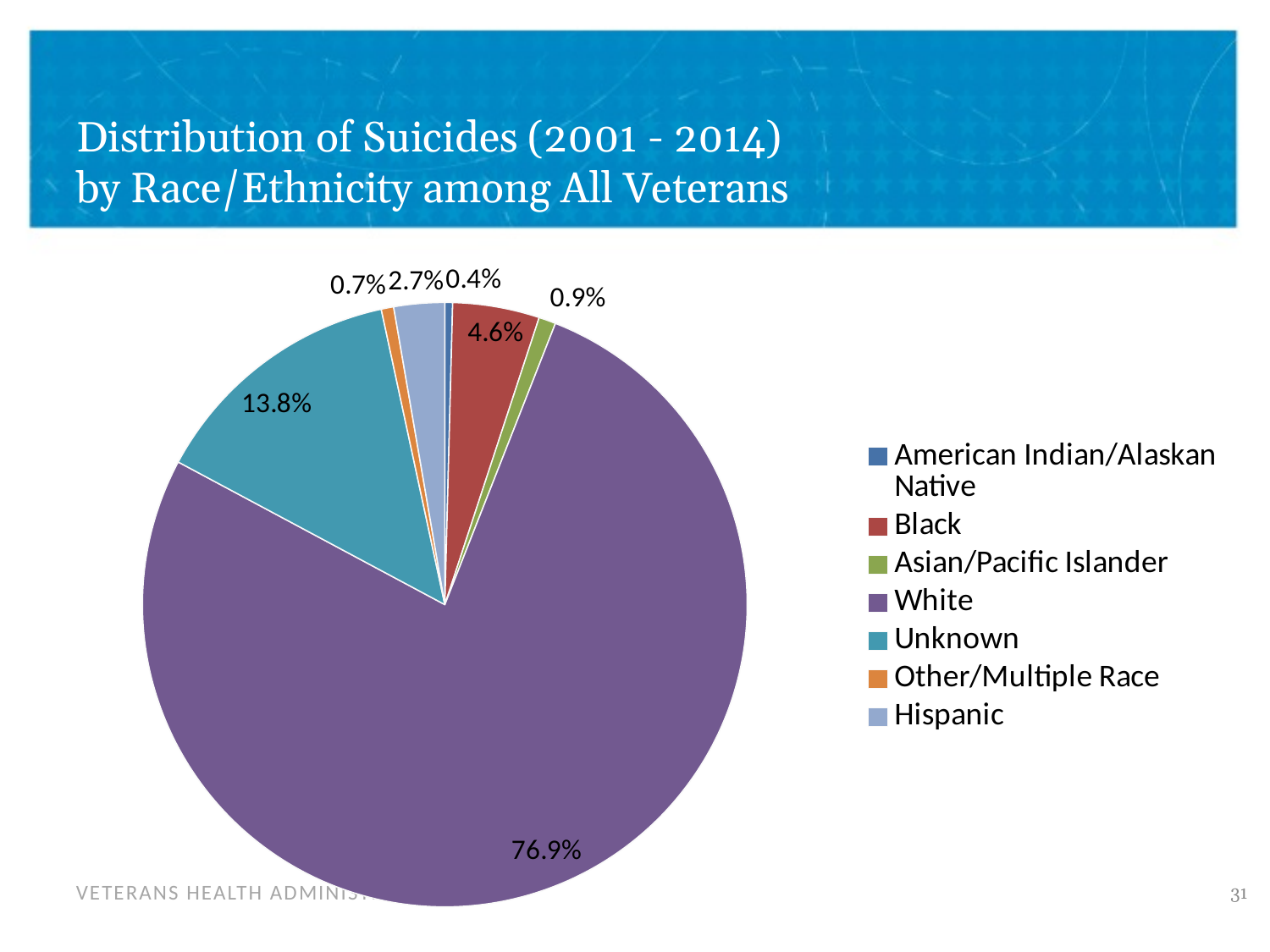

# Distribution of Suicides (2001 - 2014) by Race/Ethnicity among All Veterans

### Chart

| Category | All Veterans                                 (n=99,803) |
|---|---|
| American Indian/Alaskan Native | 414.0 |
| Black | 4627.0 |
| Asian/Pacific Islander | 908.0 |
| White | 76710.0 |
| Unknown | 13777.0 |
| Other/Multiple Race | 663.0 |
| Hispanic | 2704.0 |
31